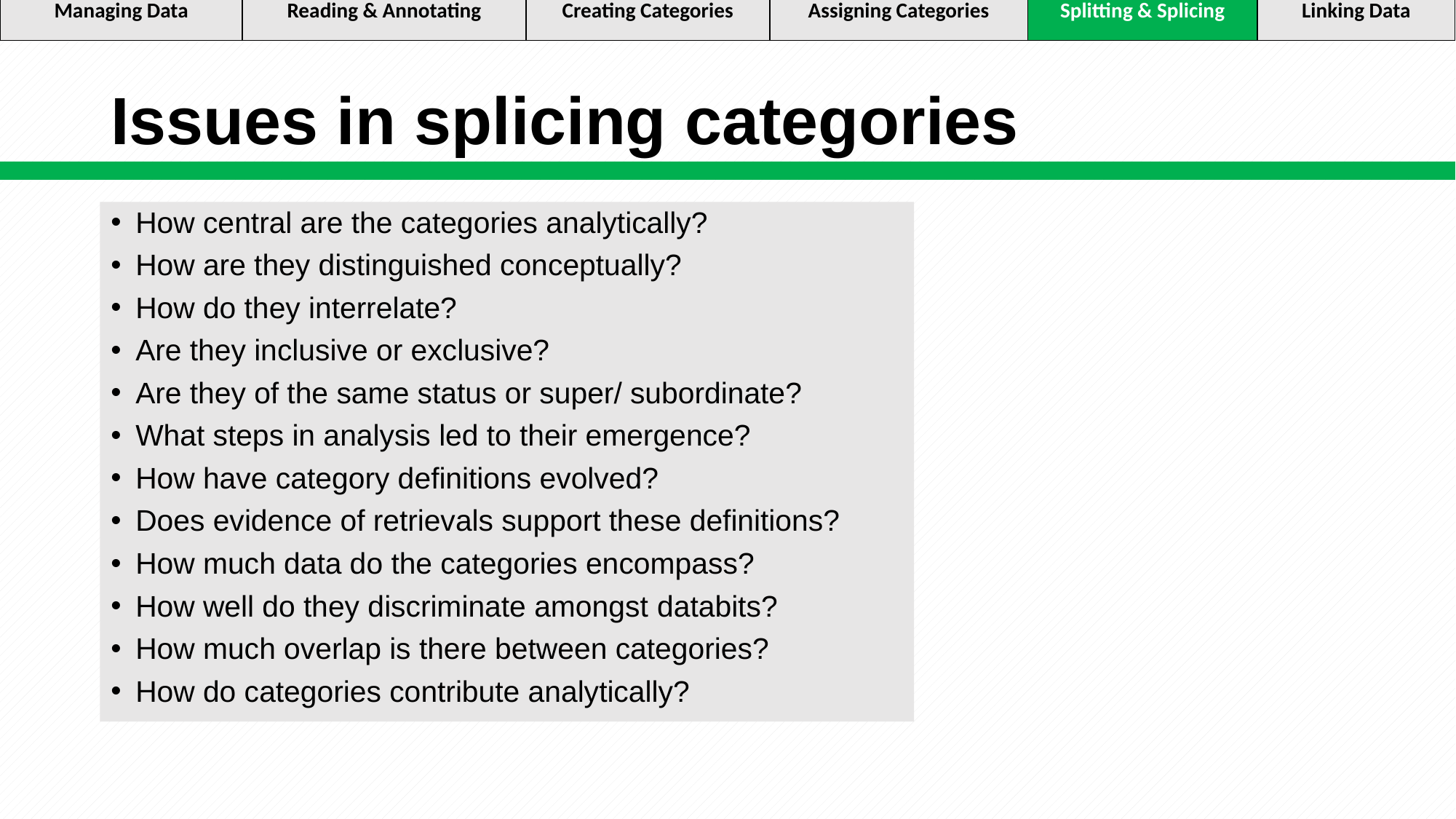

| Managing Data | Reading & Annotating | Creating Categories | Assigning Categories | Splitting & Splicing | Linking Data |
| --- | --- | --- | --- | --- | --- |
# Issues in splicing categories

How central are the categories analytically?
How are they distinguished conceptually?
How do they interrelate?
Are they inclusive or exclusive?
Are they of the same status or super/ subordinate?
What steps in analysis led to their emergence?
How have category definitions evolved?
Does evidence of retrievals support these definitions?
How much data do the categories encompass?
How well do they discriminate amongst databits?
How much overlap is there between categories?
How do categories contribute analytically?